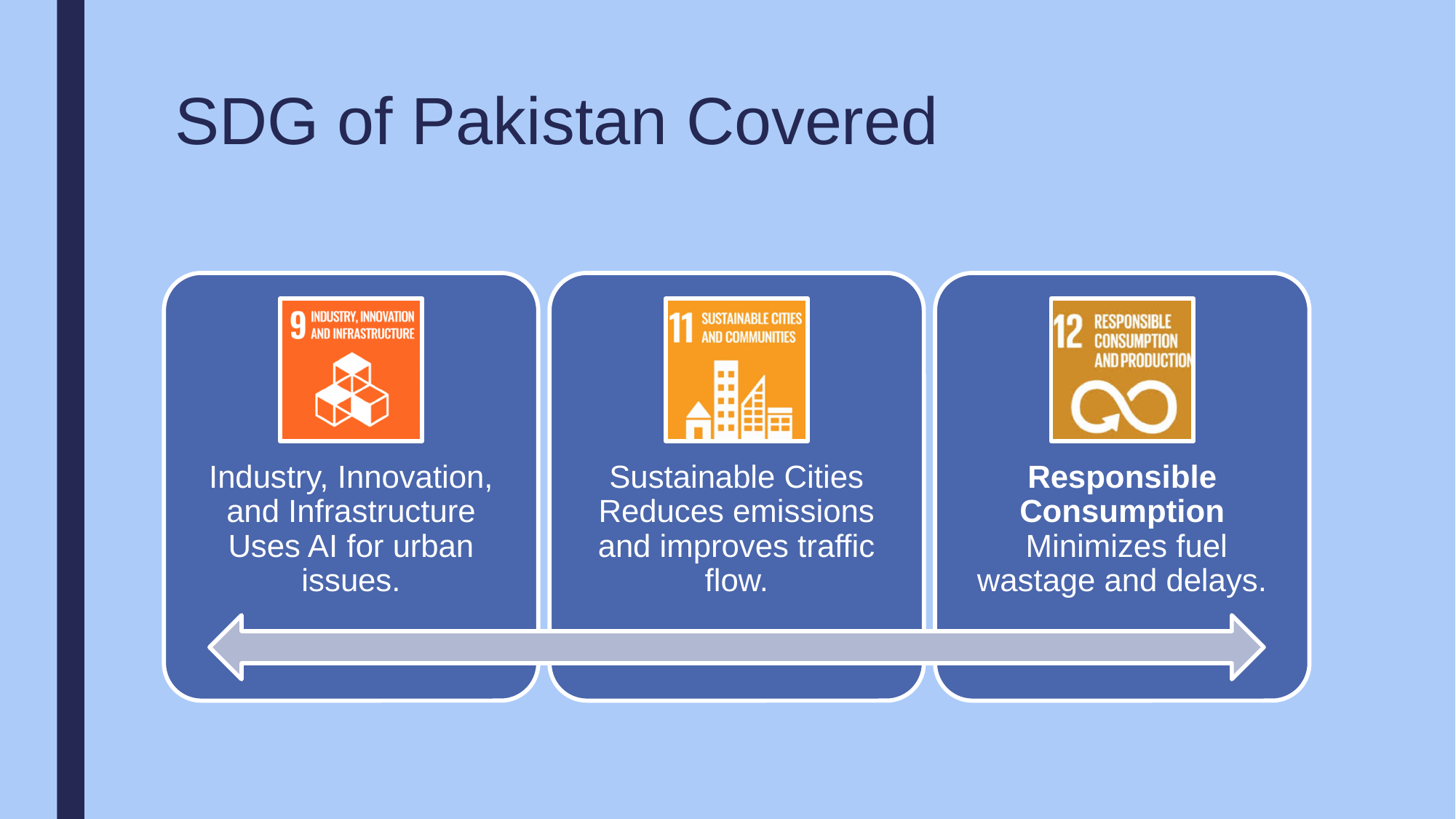

# SDG of Pakistan Covered
Industry, Innovation, and Infrastructure
Uses AI for urban issues.
Sustainable Cities Reduces emissions and improves traffic flow.
Responsible Consumption
 Minimizes fuel wastage and delays.